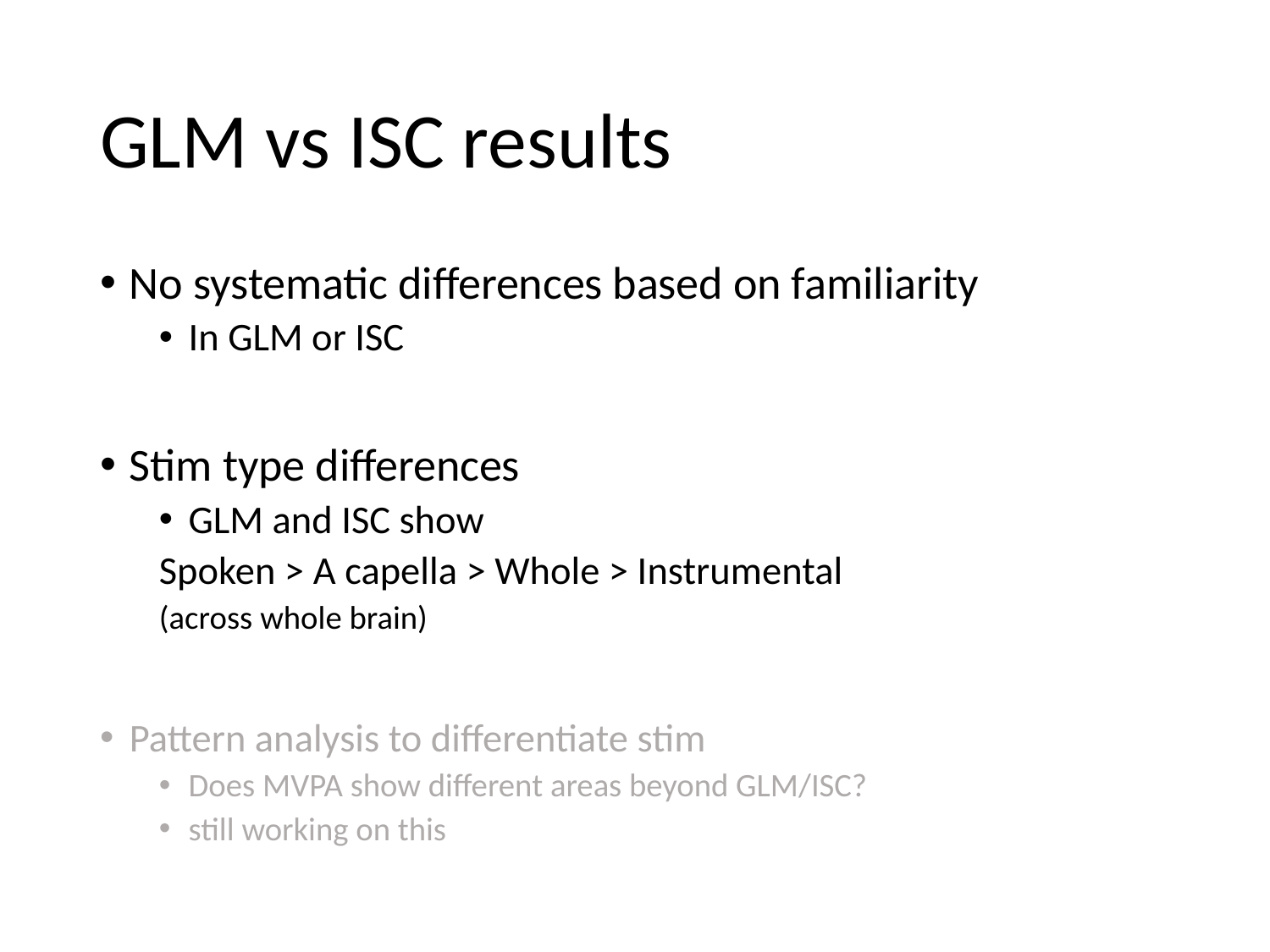

# GLM vs ISC results
No systematic differences based on familiarity
In GLM or ISC

Stim type differences
GLM and ISC show
Spoken > A capella > Whole > Instrumental
(across whole brain)

Pattern analysis to differentiate stim
Does MVPA show different areas beyond GLM/ISC?
still working on this